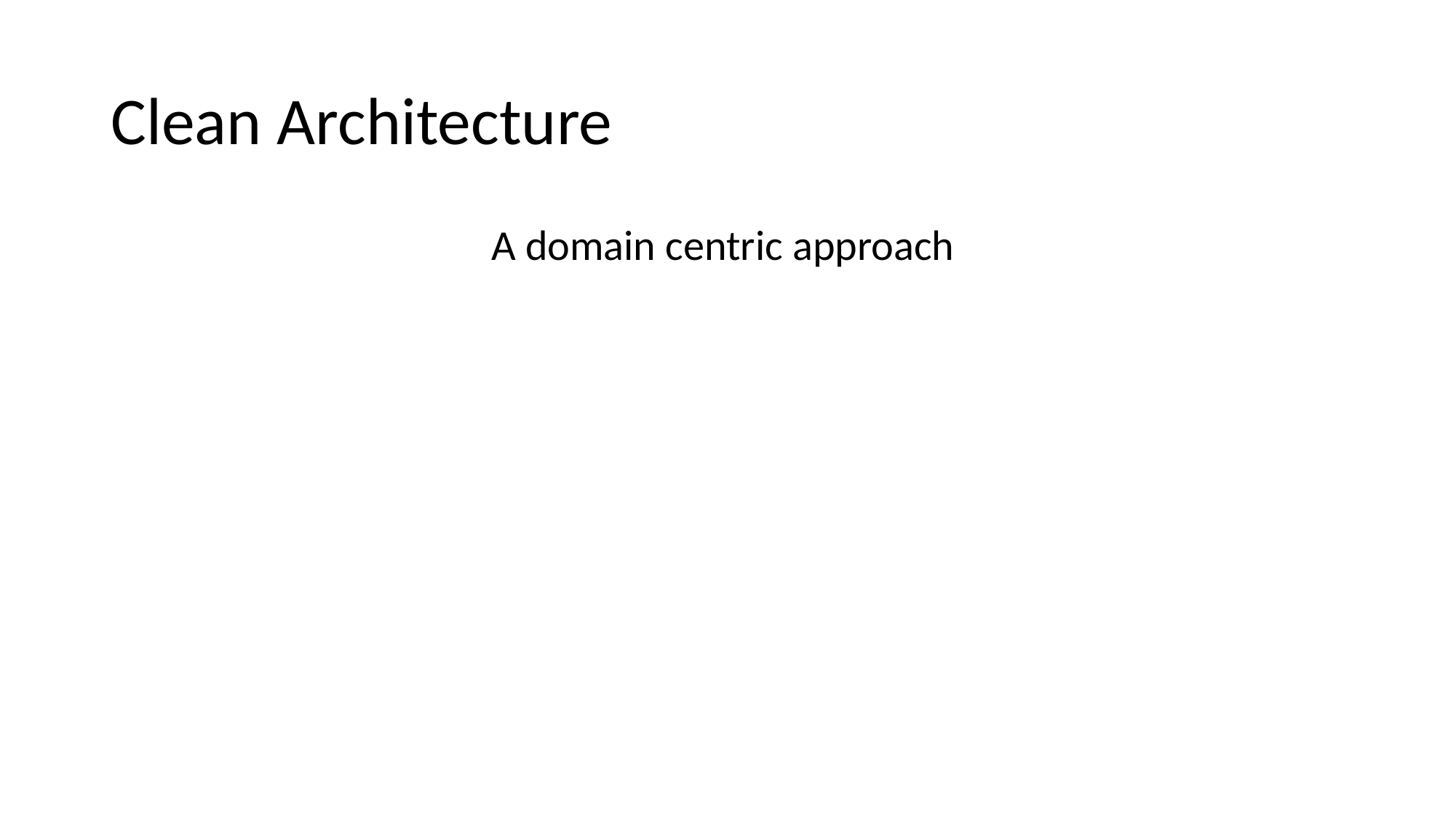

# Clean Architecture
A domain centric approach